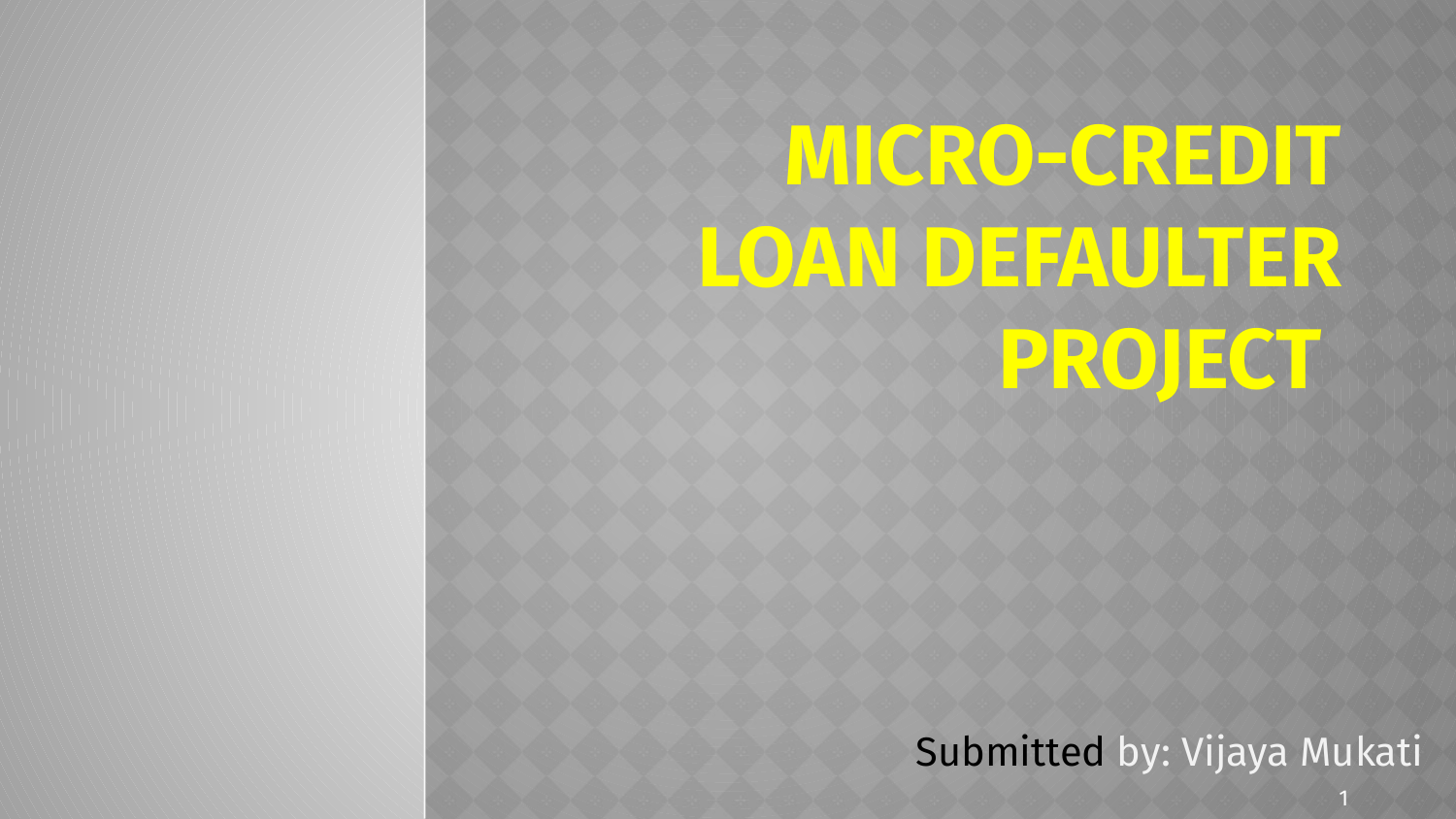

# Micro-Credit LOAN Defaulter PROJECT
Submitted by: Vijaya Mukati
1